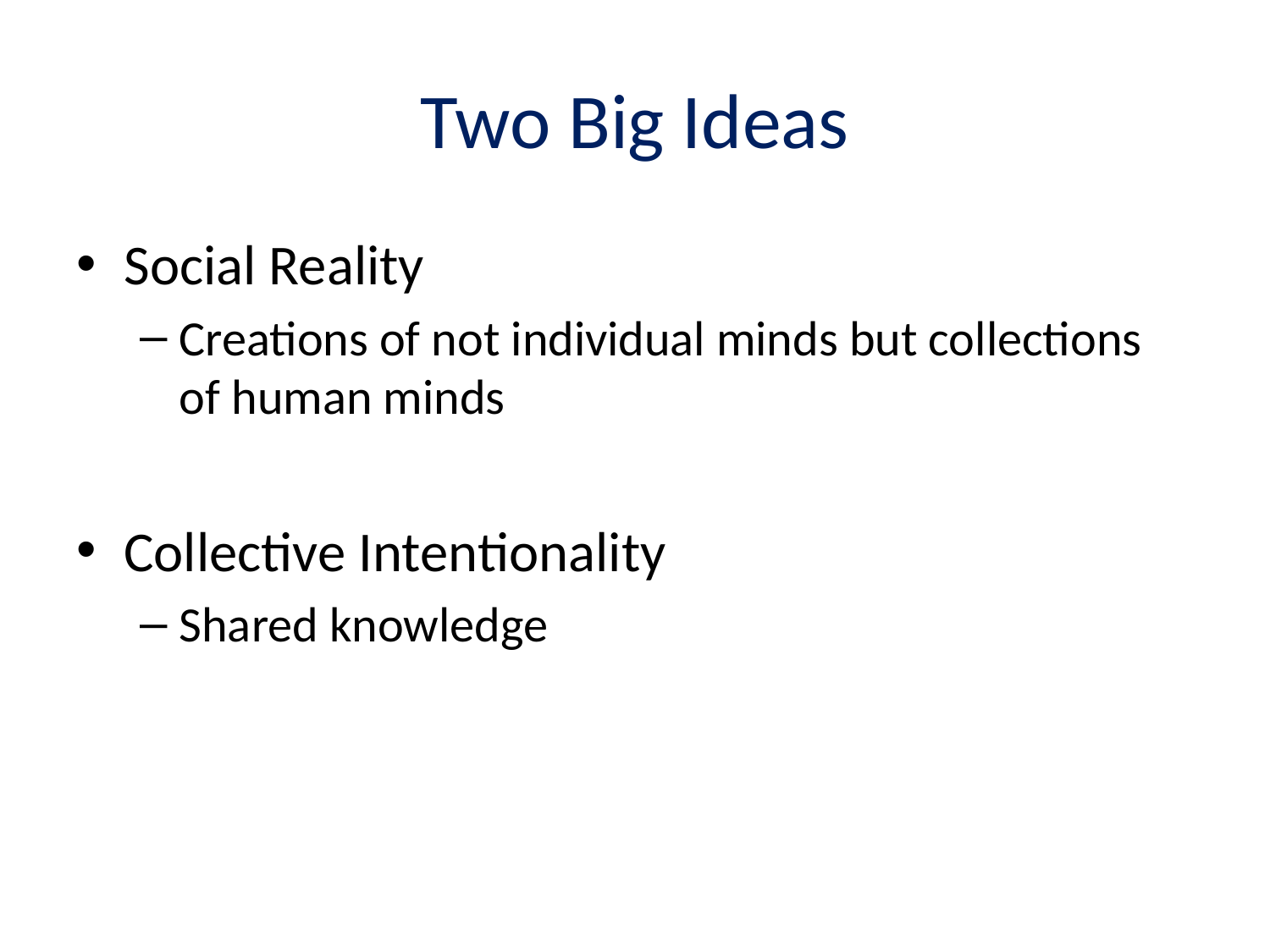

# Two Big Ideas
Social Reality
Creations of not individual minds but collections of human minds

Collective Intentionality
Shared knowledge